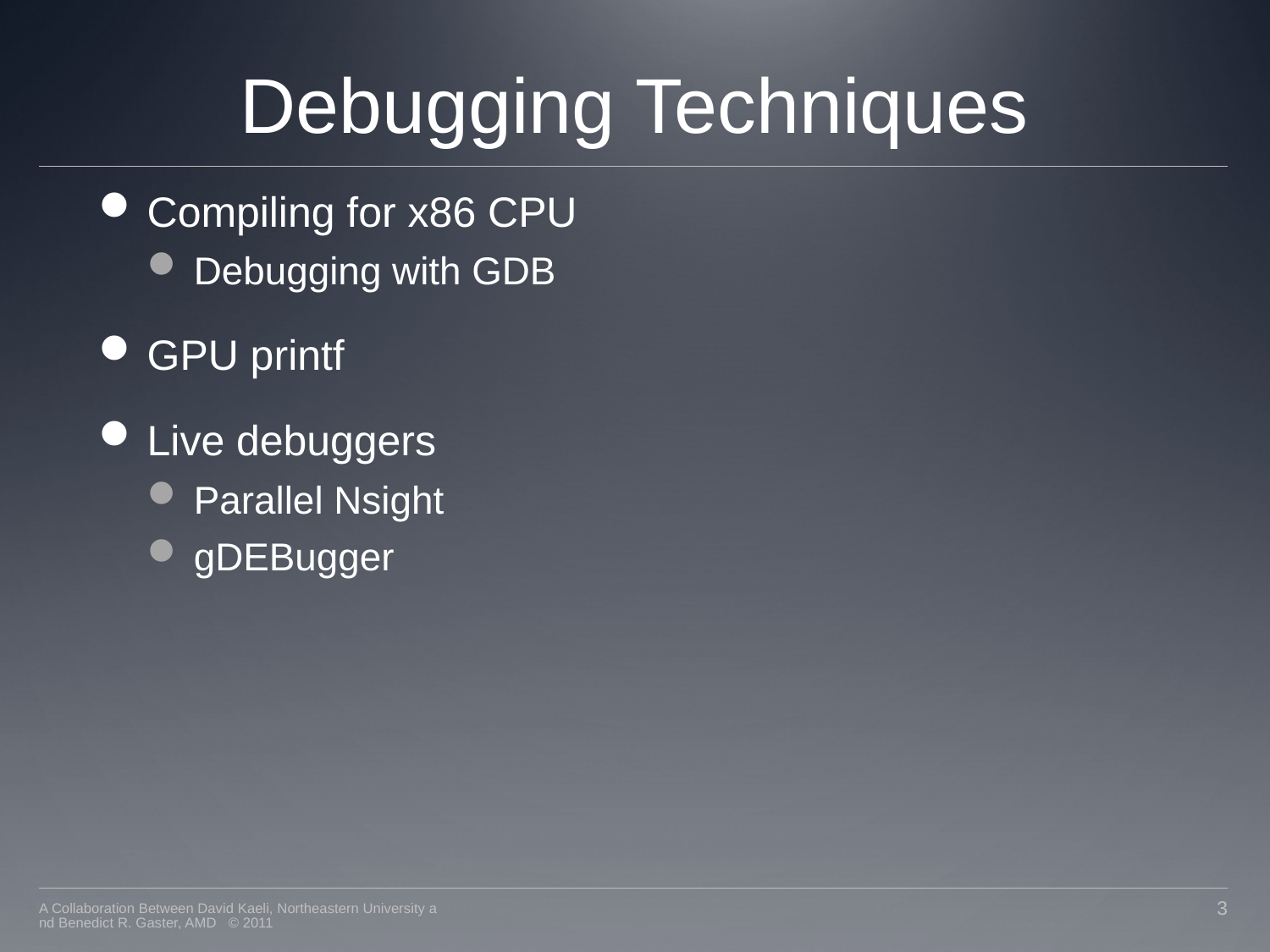

# Debugging Techniques
Compiling for x86 CPU
Debugging with GDB
GPU printf
Live debuggers
Parallel Nsight
gDEBugger

A Collaboration Between David Kaeli, Northeastern University and Benedict R. Gaster, AMD   © 2011
3